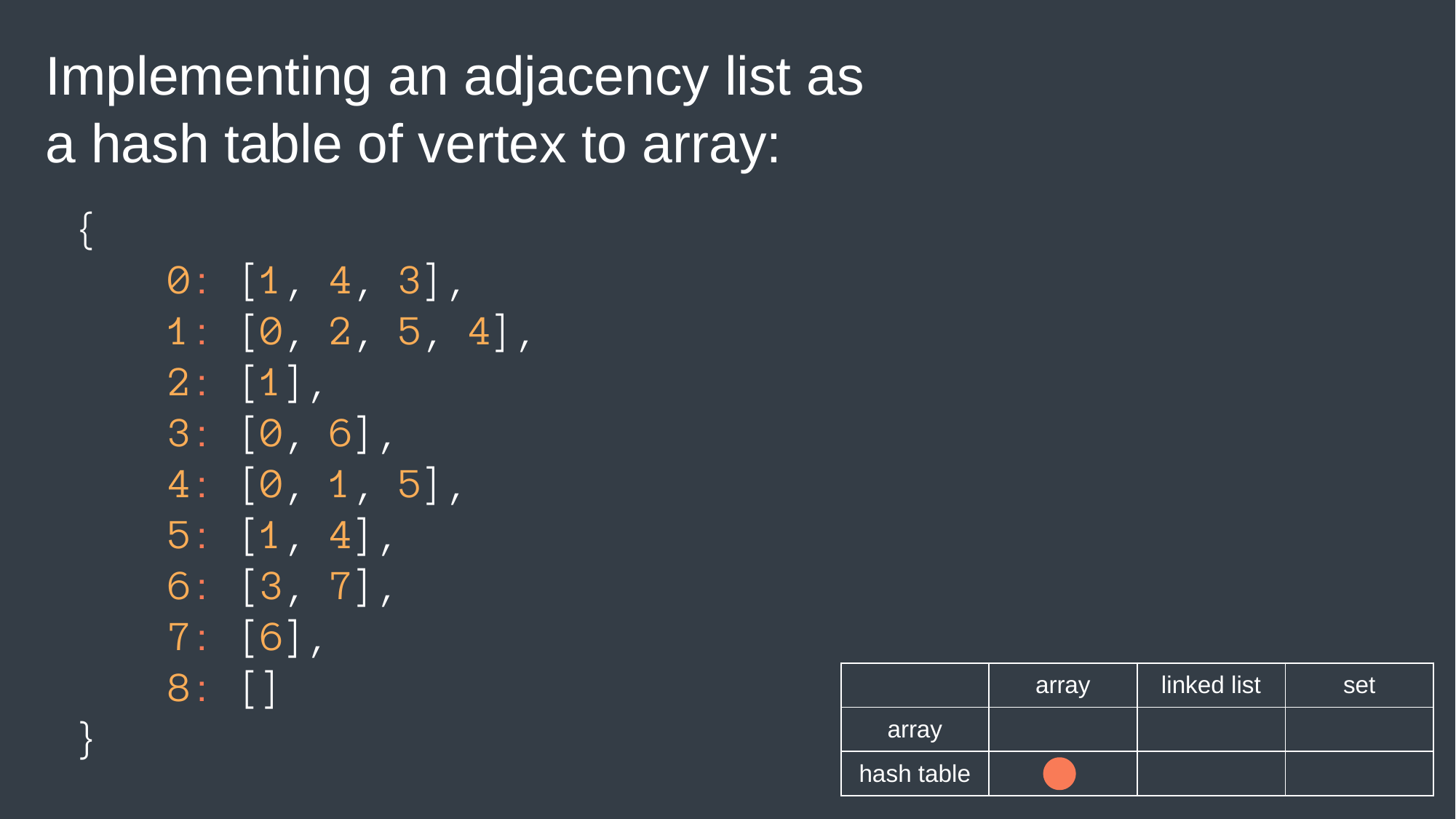

Implementing an adjacency list as
a hash table of vertex to array:

{
    0: [1, 4, 3],
    1: [0, 2, 5, 4],
    2: [1],
    3: [0, 6],
    4: [0, 1, 5],
    5: [1, 4],
    6: [3, 7],
    7: [6],
    8: []
}
|  | array | linked list | set |
| --- | --- | --- | --- |
| array |  |  |  |
| hash table |  |  |  |